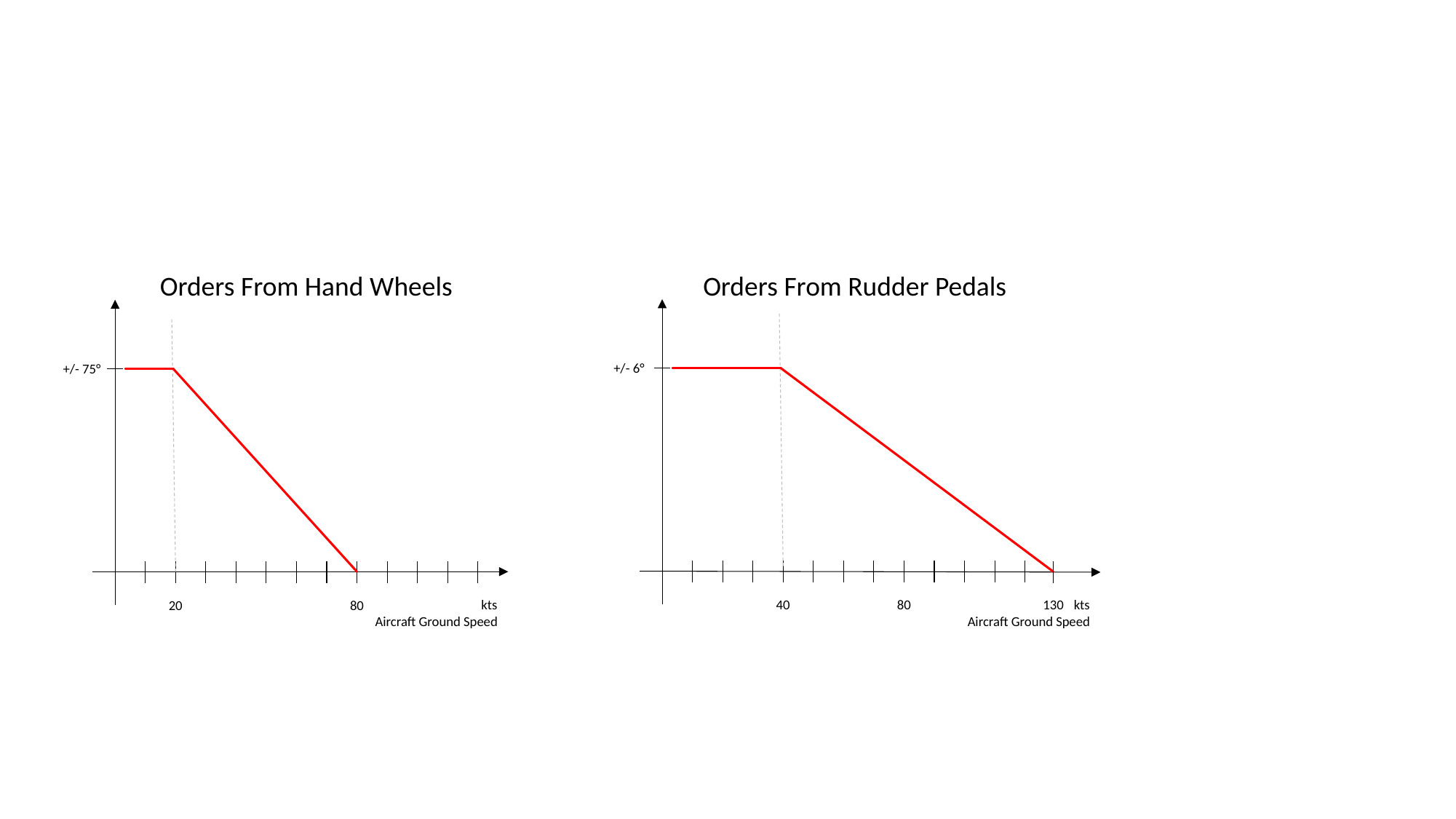

Orders From Hand Wheels
Orders From Rudder Pedals
+/- 6°
+/- 75°
40
80
130
kts
Aircraft Ground Speed
kts
Aircraft Ground Speed
20
80